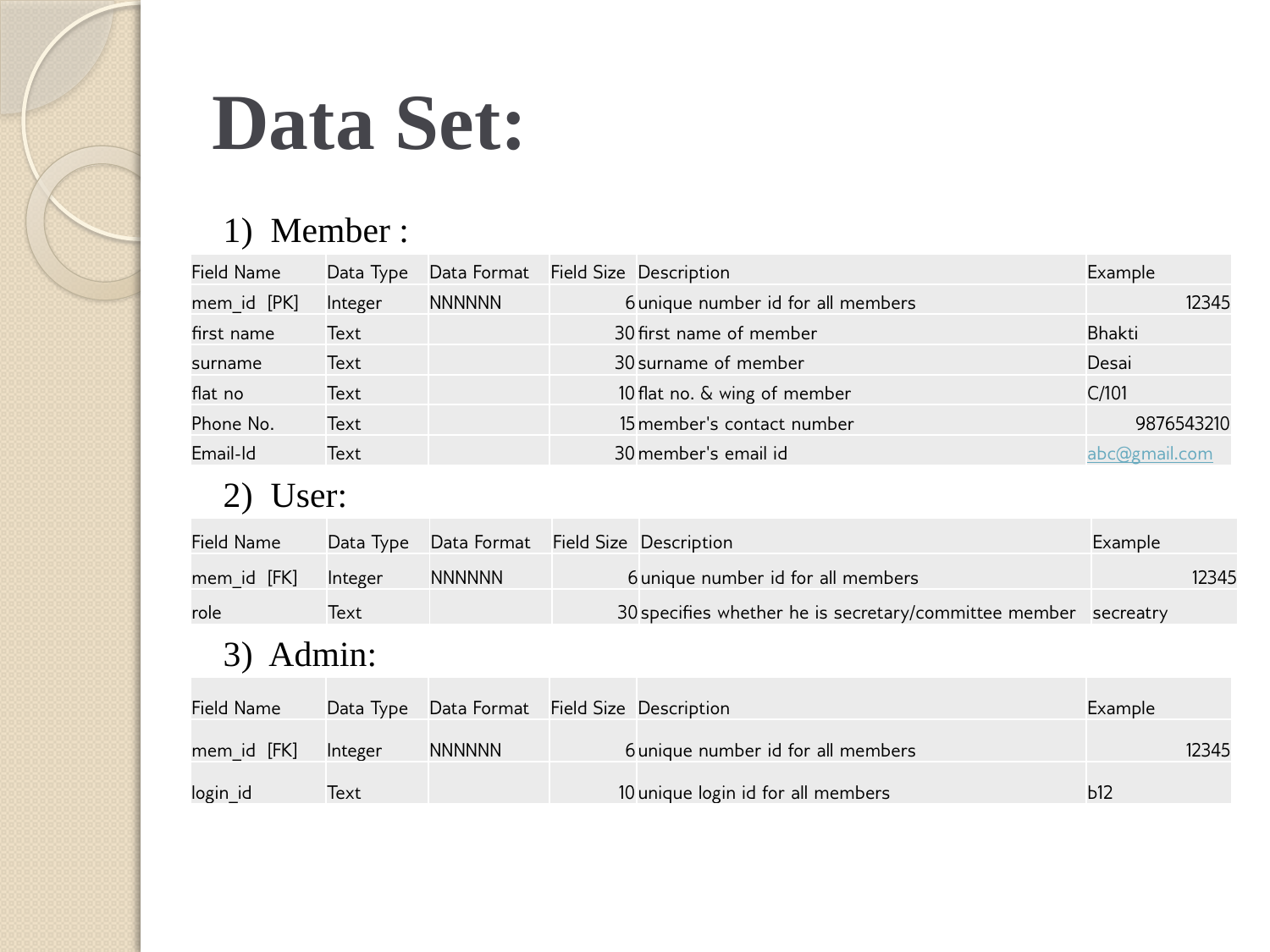

# Data Set:
1)  Member :

2)  User:

3)  Admin:
| Field Name | Data Type | Data Format | Field Size | Description | Example |
| --- | --- | --- | --- | --- | --- |
| mem\_id [PK] | Integer | NNNNNN | 6 | unique number id for all members | 12345 |
| first name | Text |  | 30 | first name of member | Bhakti |
| surname | Text |  | 30 | surname of member | Desai |
| flat no | Text |  | 10 | flat no. & wing of member | C/101 |
| Phone No. | Text |  | 15 | member's contact number | 9876543210 |
| Email-Id | Text |  | 30 | member's email id | abc@gmail.com |
| Field Name | Data Type | Data Format | Field Size | Description | Example |
| --- | --- | --- | --- | --- | --- |
| mem\_id [FK] | Integer | NNNNNN | 6 | unique number id for all members | 12345 |
| role | Text |  | 30 | specifies whether he is secretary/committee member | secreatry |
| Field Name | Data Type | Data Format | Field Size | Description | Example |
| --- | --- | --- | --- | --- | --- |
| mem\_id [FK] | Integer | NNNNNN | 6 | unique number id for all members | 12345 |
| login\_id | Text |  | 10 | unique login id for all members | b12 |